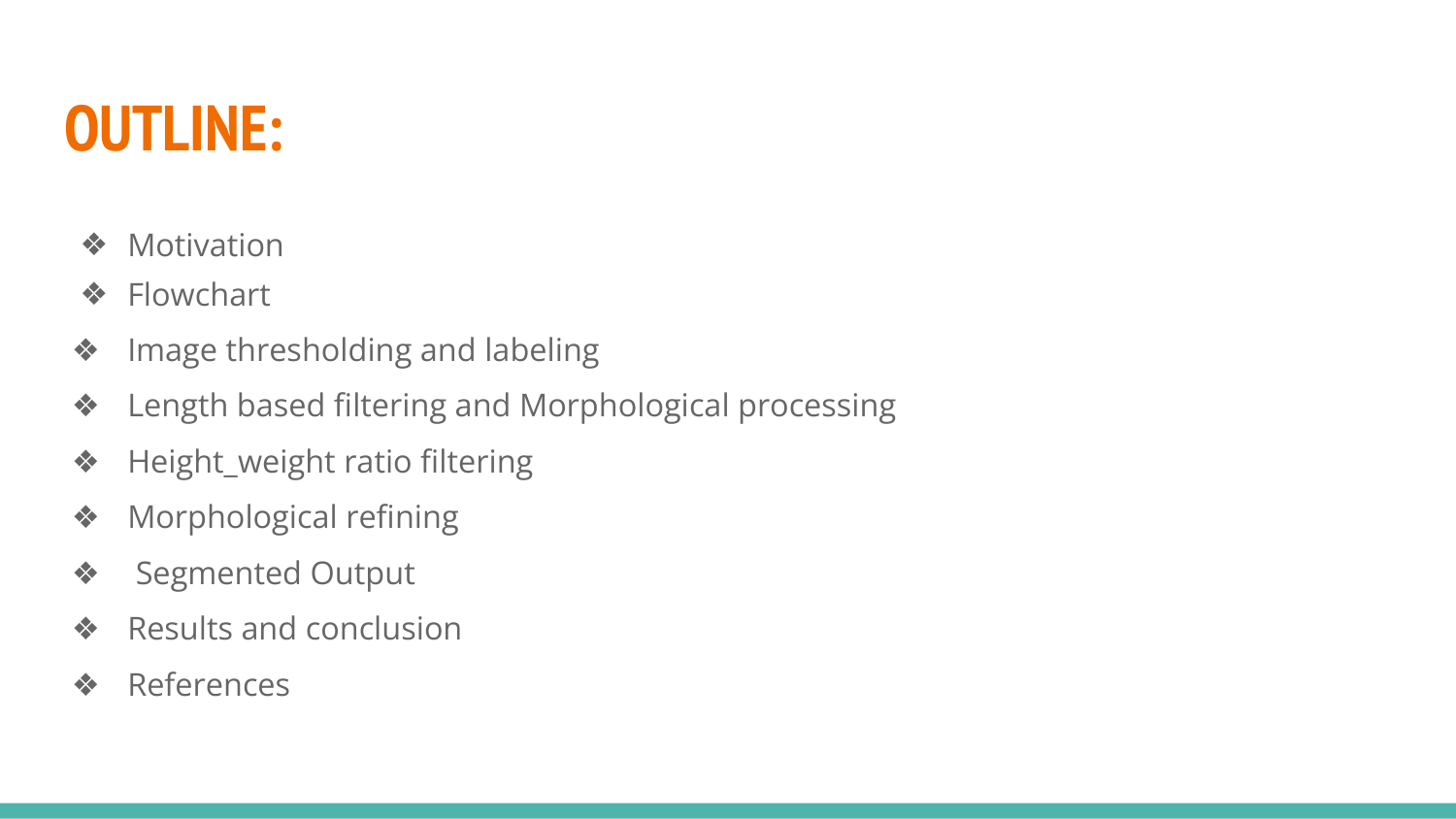

# OUTLINE:
Motivation
Flowchart
Image thresholding and labeling
Length based filtering and Morphological processing
Height_weight ratio filtering
Morphological refining
 Segmented Output
Results and conclusion
References